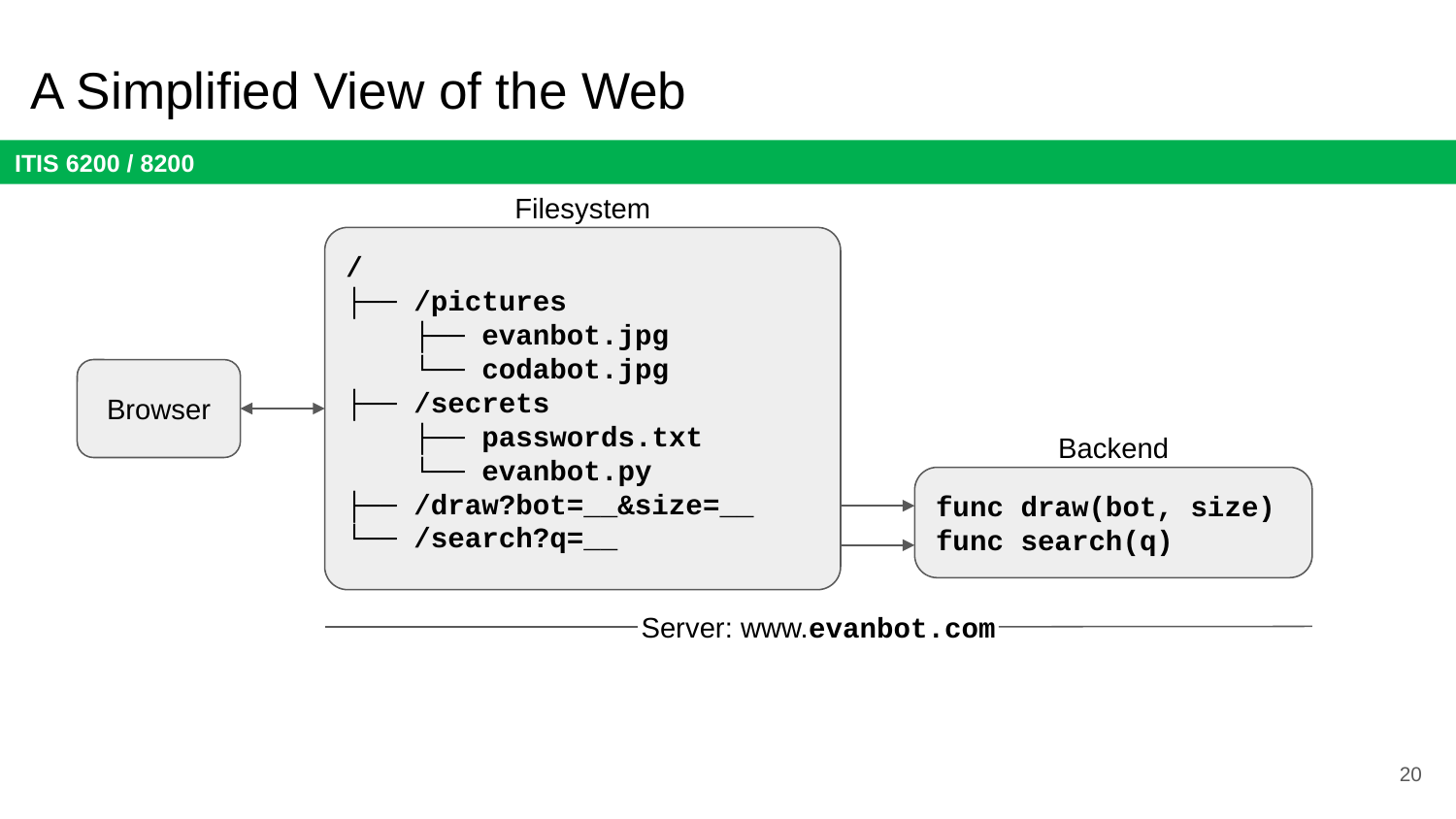

# A Simplified View of the Web
Filesystem
/
├── /pictures
    ├── evanbot.jpg
    └── codabot.jpg
├── /secrets
    ├── passwords.txt
    └── evanbot.py
├── /draw?bot=__&size=__
└── /search?q=__
Browser
Backend
func draw(bot, size)
func search(q)
Server: www.evanbot.com
20